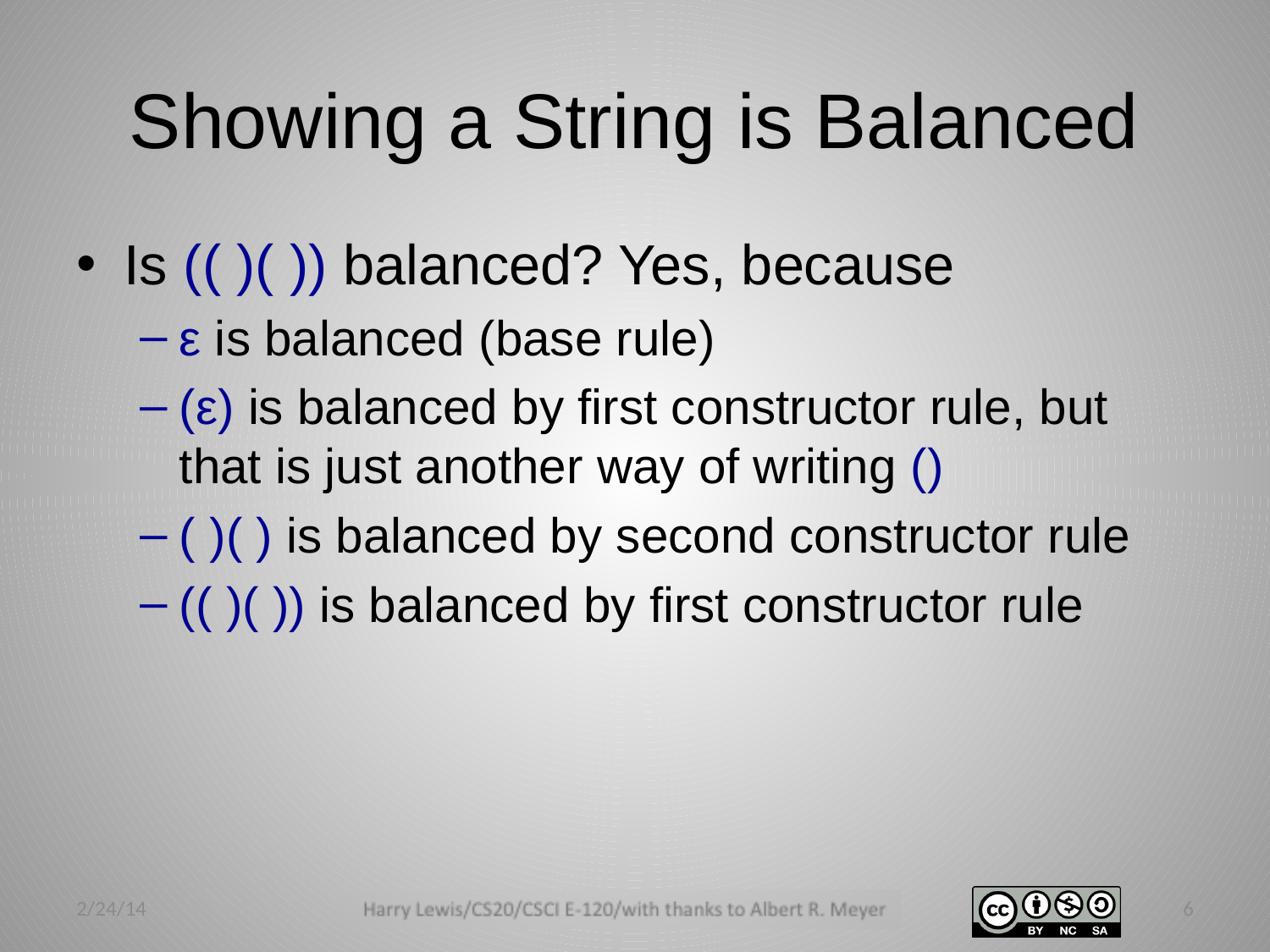

# Showing a String is Balanced
Is (( )( )) balanced? Yes, because
ε is balanced (base rule)
(ε) is balanced by first constructor rule, but that is just another way of writing ()
( )( ) is balanced by second constructor rule
(( )( )) is balanced by first constructor rule
2/24/14
6